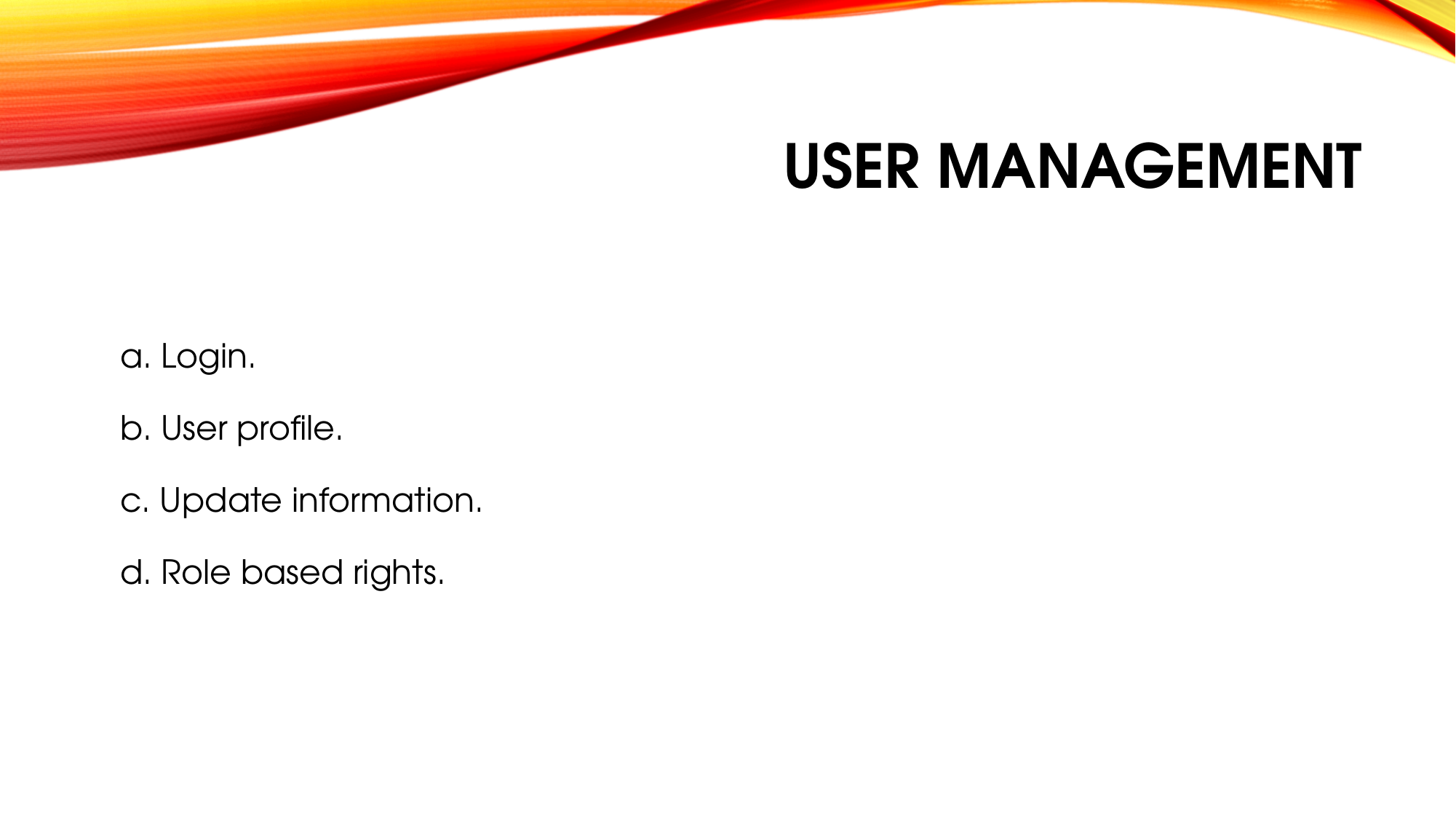

# User Management
a. Login.
b. User profile.
c. Update information.
d. Role based rights.